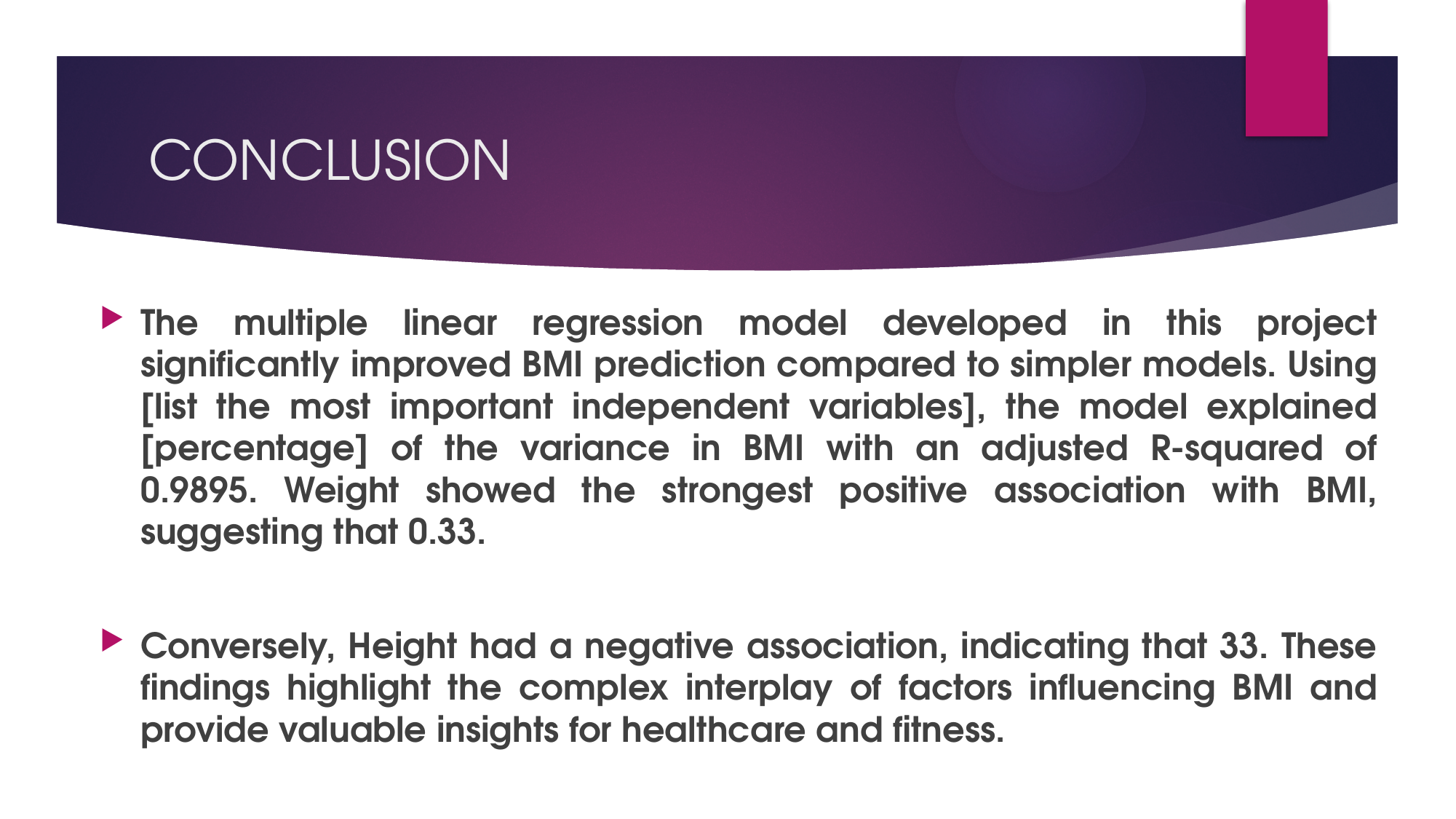

# CONCLUSION
The multiple linear regression model developed in this project significantly improved BMI prediction compared to simpler models. Using [list the most important independent variables], the model explained [percentage] of the variance in BMI with an adjusted R-squared of 0.9895. Weight showed the strongest positive association with BMI, suggesting that 0.33.

Conversely, Height had a negative association, indicating that 33. These findings highlight the complex interplay of factors influencing BMI and provide valuable insights for healthcare and fitness.